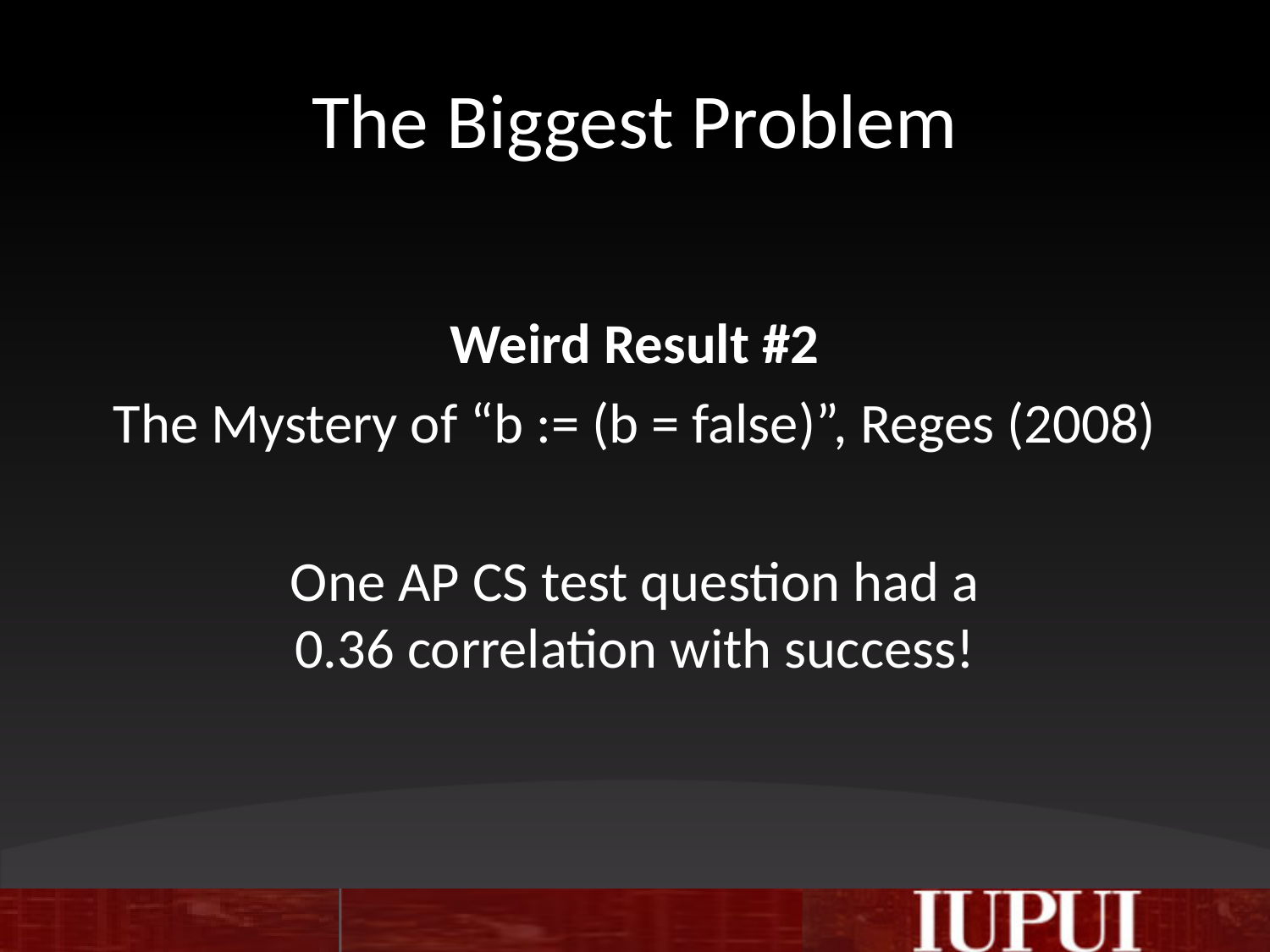

# The Biggest Problem

Weird Result #2
The Mystery of “b := (b = false)”, Reges (2008)

One AP CS test question had a
0.36 correlation with success!